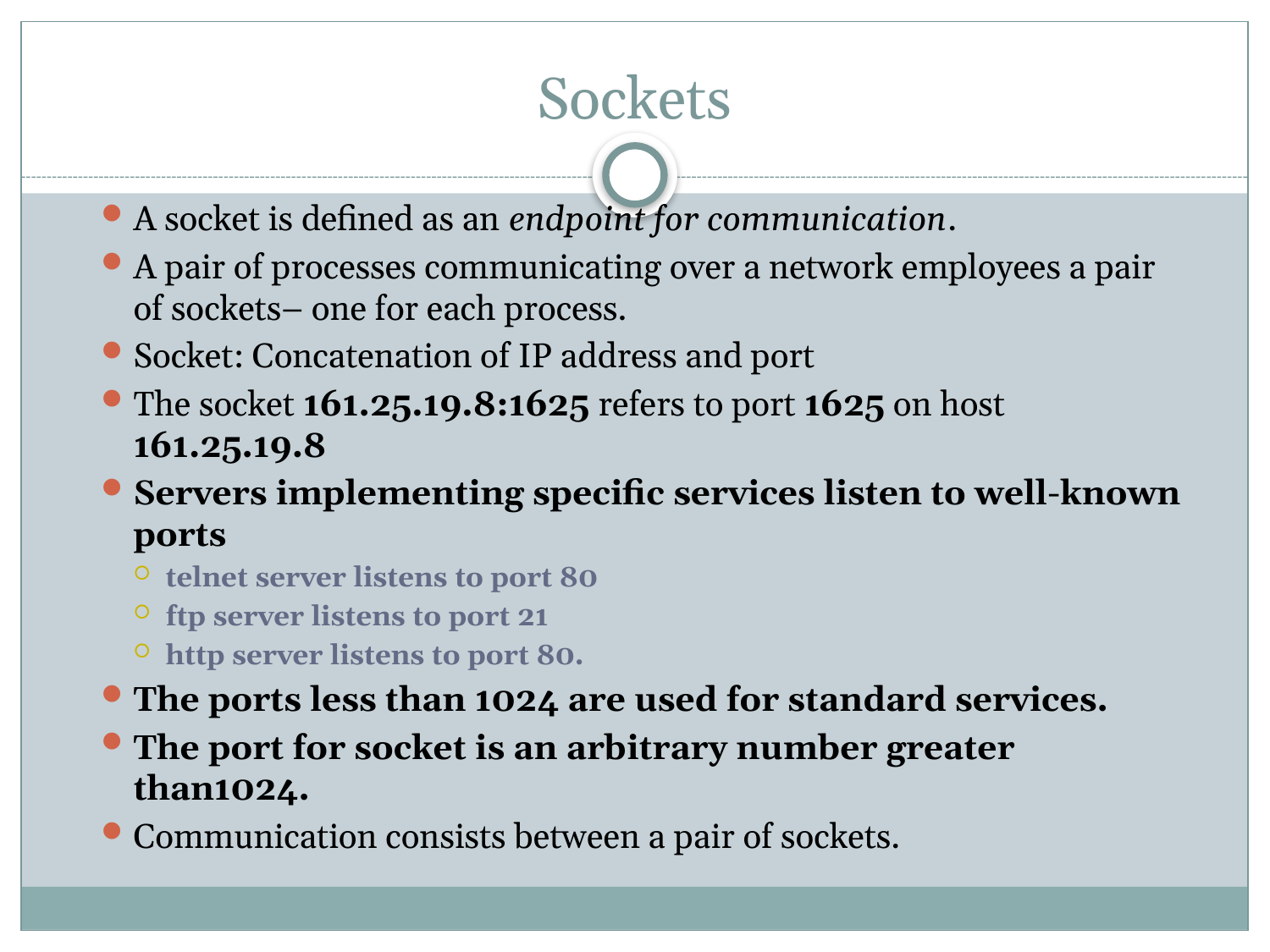

# Sockets
A socket is defined as an endpoint for communication.
A pair of processes communicating over a network employees a pair of sockets– one for each process.
Socket: Concatenation of IP address and port
The socket 161.25.19.8:1625 refers to port 1625 on host 161.25.19.8
Servers implementing specific services listen to well-known ports
telnet server listens to port 80
ftp server listens to port 21
http server listens to port 80.
The ports less than 1024 are used for standard services.
The port for socket is an arbitrary number greater than1024.
Communication consists between a pair of sockets.